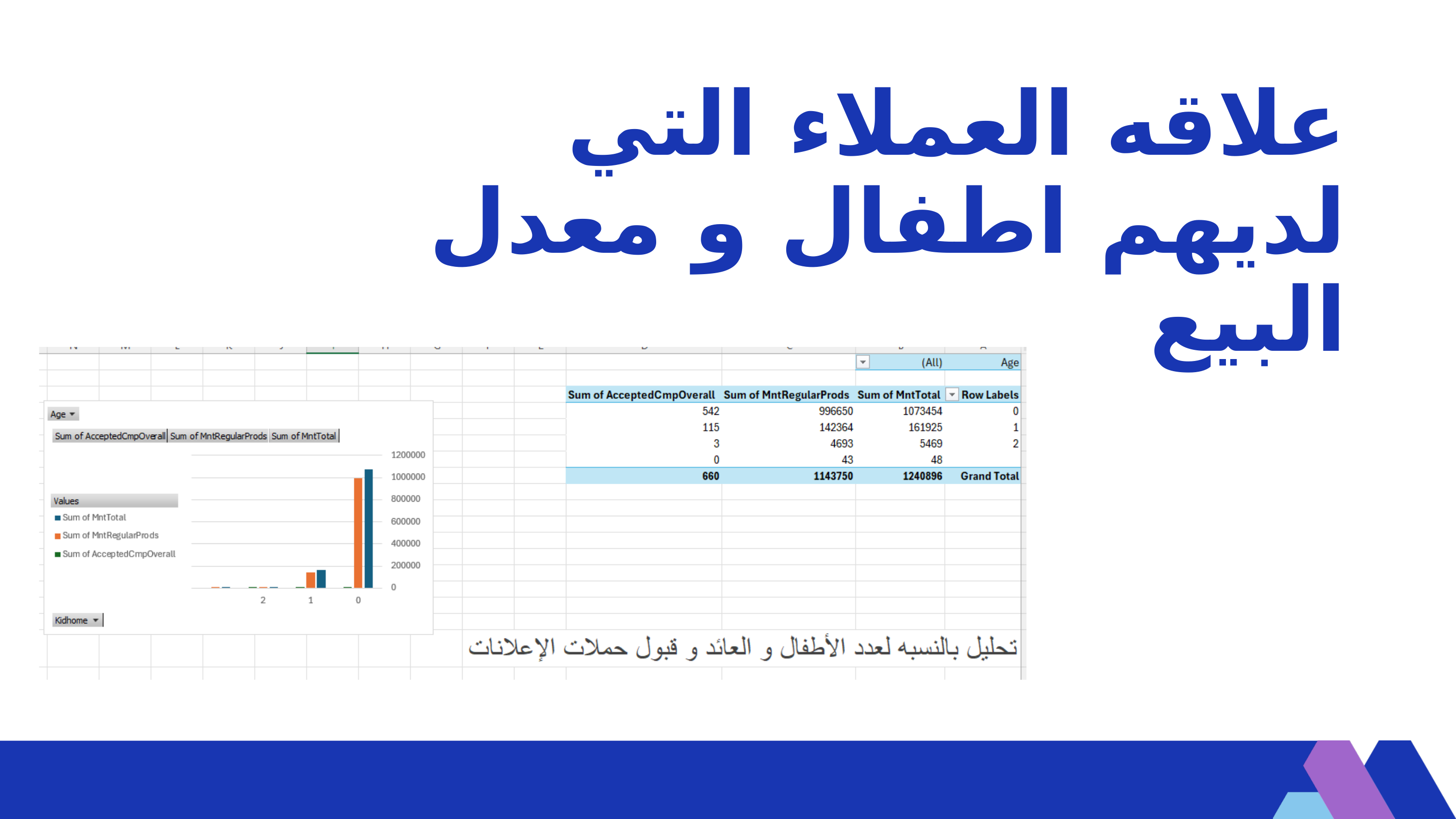

علاقه العملاء التي لديهم اطفال و معدل البيع